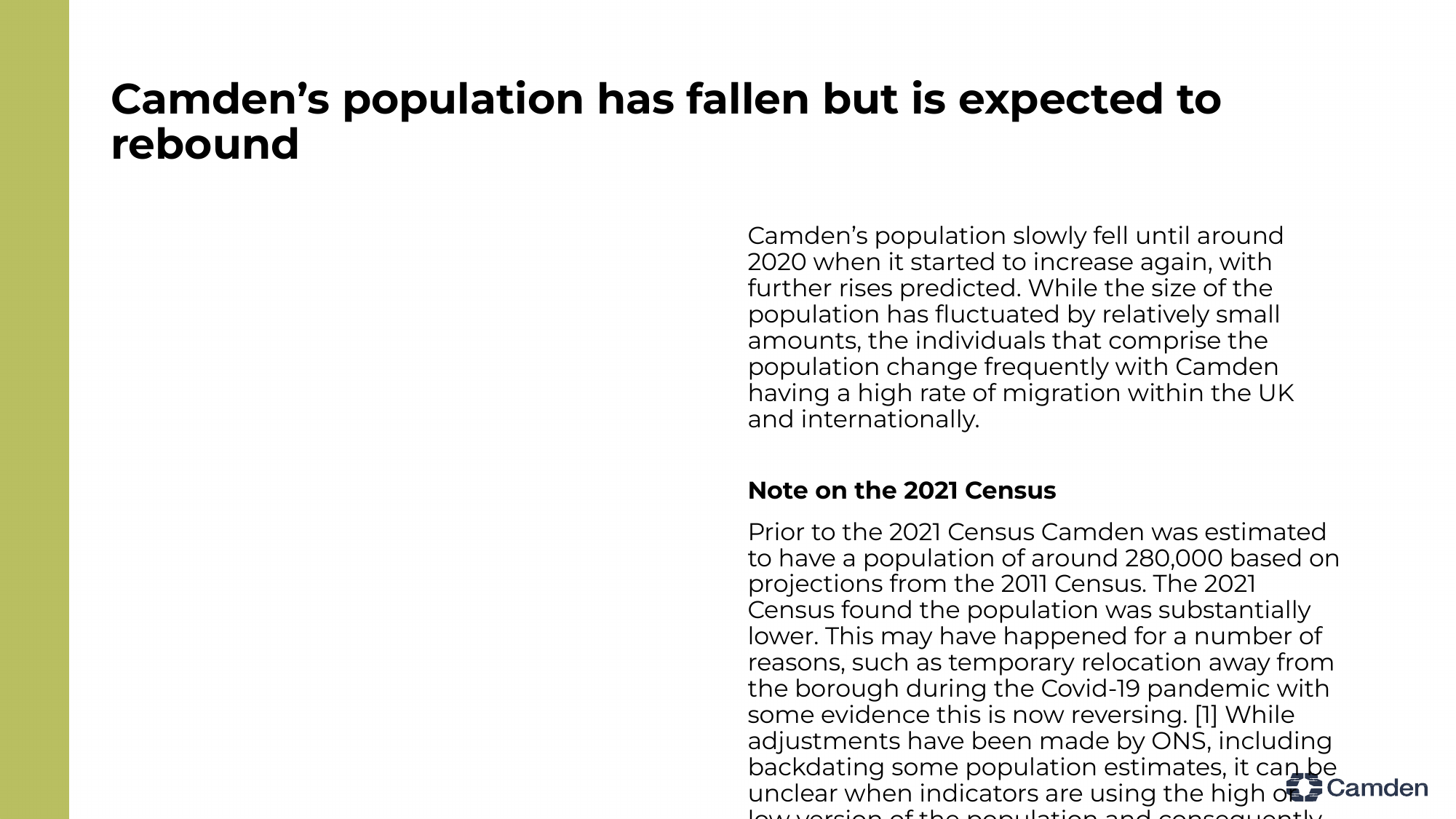

# Camden’s population has fallen but is expected to rebound
Camden’s population slowly fell until around 2020 when it started to increase again, with further rises predicted. While the size of the population has fluctuated by relatively small amounts, the individuals that comprise the population change frequently with Camden having a high rate of migration within the UK and internationally.
Note on the 2021 Census
Prior to the 2021 Census Camden was estimated to have a population of around 280,000 based on projections from the 2011 Census. The 2021 Census found the population was substantially lower. This may have happened for a number of reasons, such as temporary relocation away from the borough during the Covid-19 pandemic with some evidence this is now reversing. [1] While adjustments have been made by ONS, including backdating some population estimates, it can be unclear when indicators are using the high or low version of the population and consequently there can be substantial variation in some indicators depending on source, version, or between time periods even where there has been little change in the count of a metric.